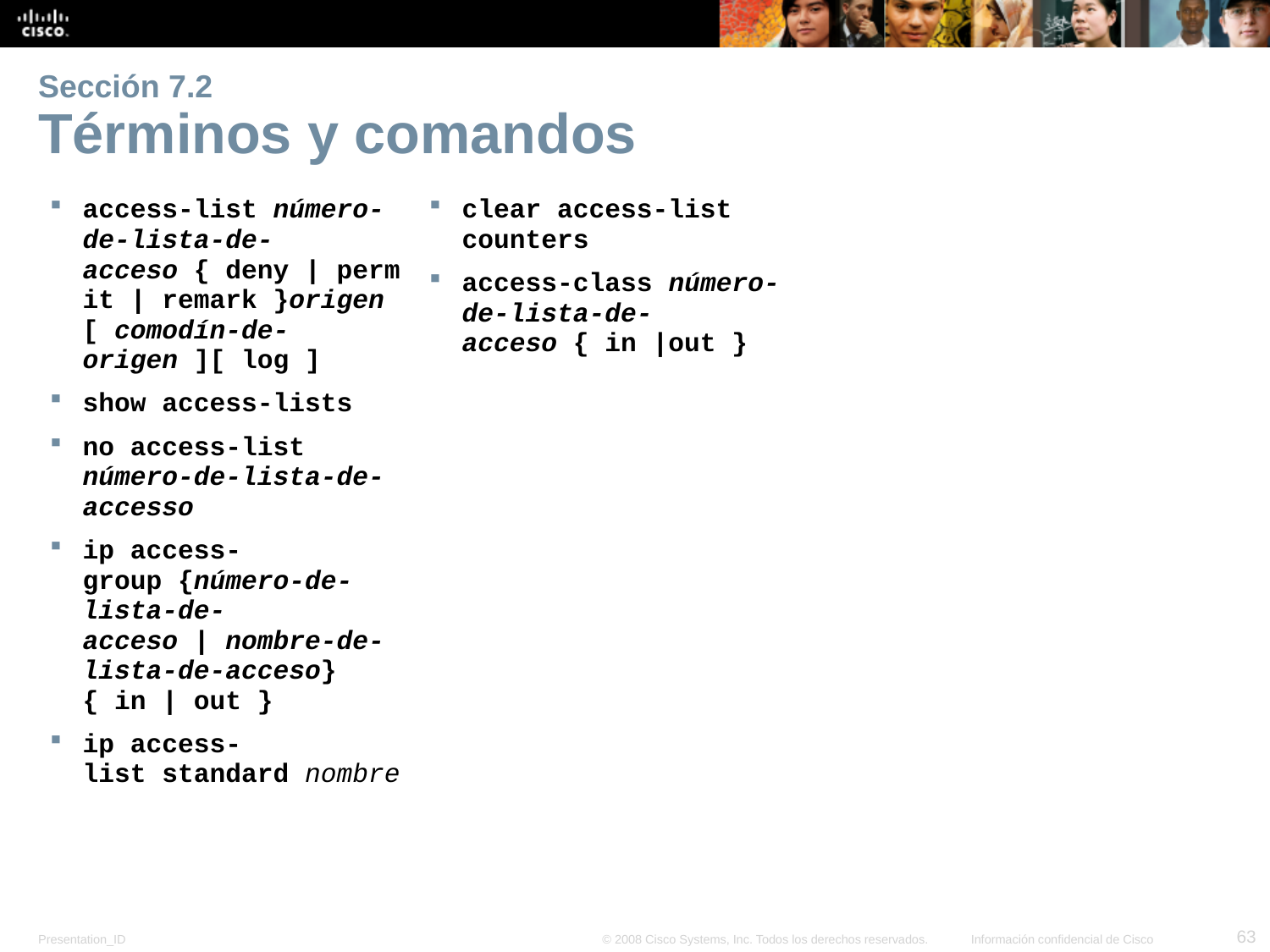

# Sección 7.2 Términos y comandos
access-list número-de-lista-de-acceso { deny | permit | remark }origen [ comodín-de-origen ][ log ]
show access-lists
no access-list número-de-lista-de-accesso
ip access-group {número-de-lista-de-acceso | nombre-de-lista-de-acceso} { in | out }
ip access-list standard nombre
clear access-list counters
access-class número-de-lista-de-acceso { in |out }